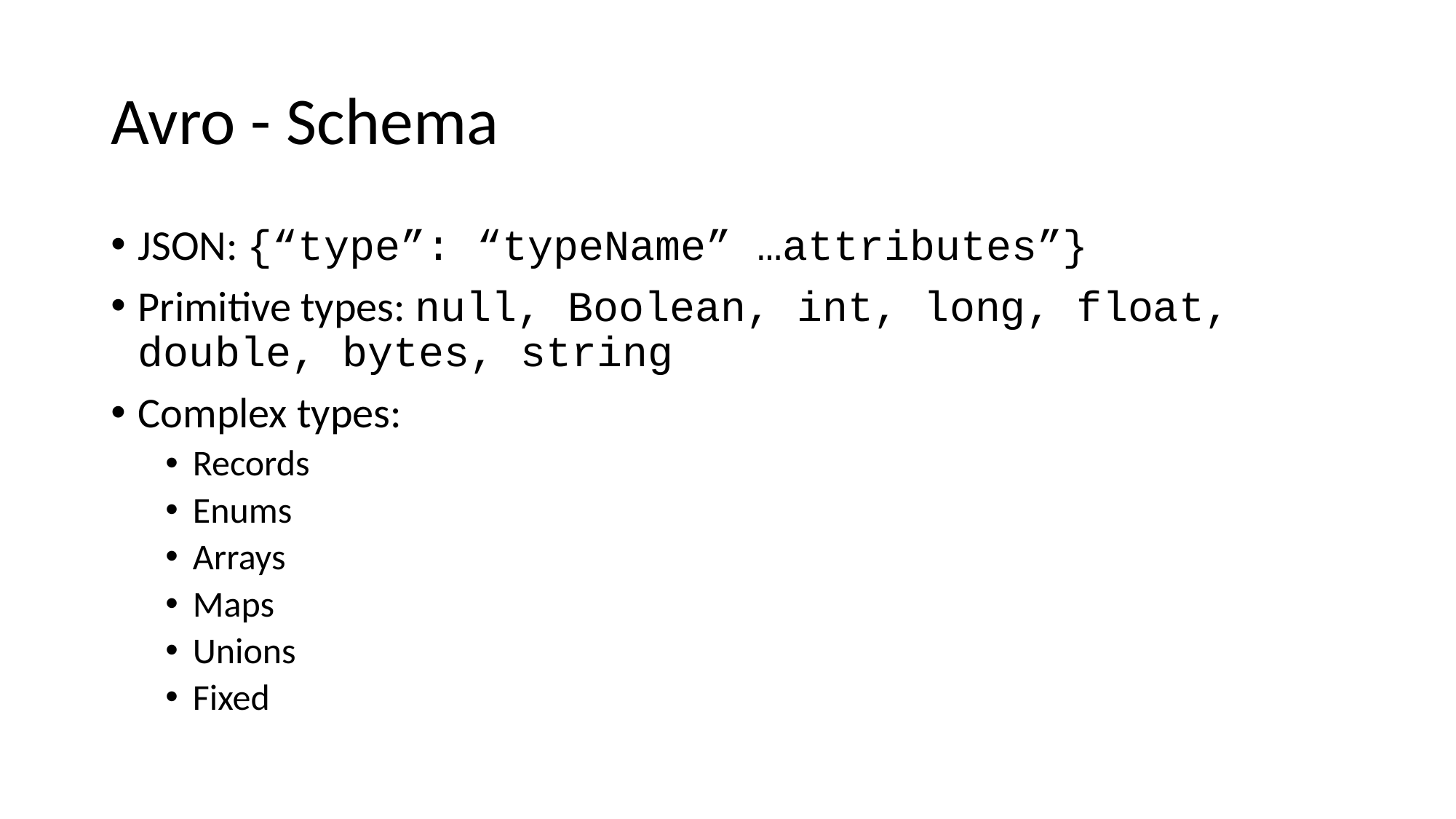

# Avro - Schema
JSON: {“type”: “typeName” …attributes”}
Primitive types: null, Boolean, int, long, float, double, bytes, string
Complex types:
Records
Enums
Arrays
Maps
Unions
Fixed